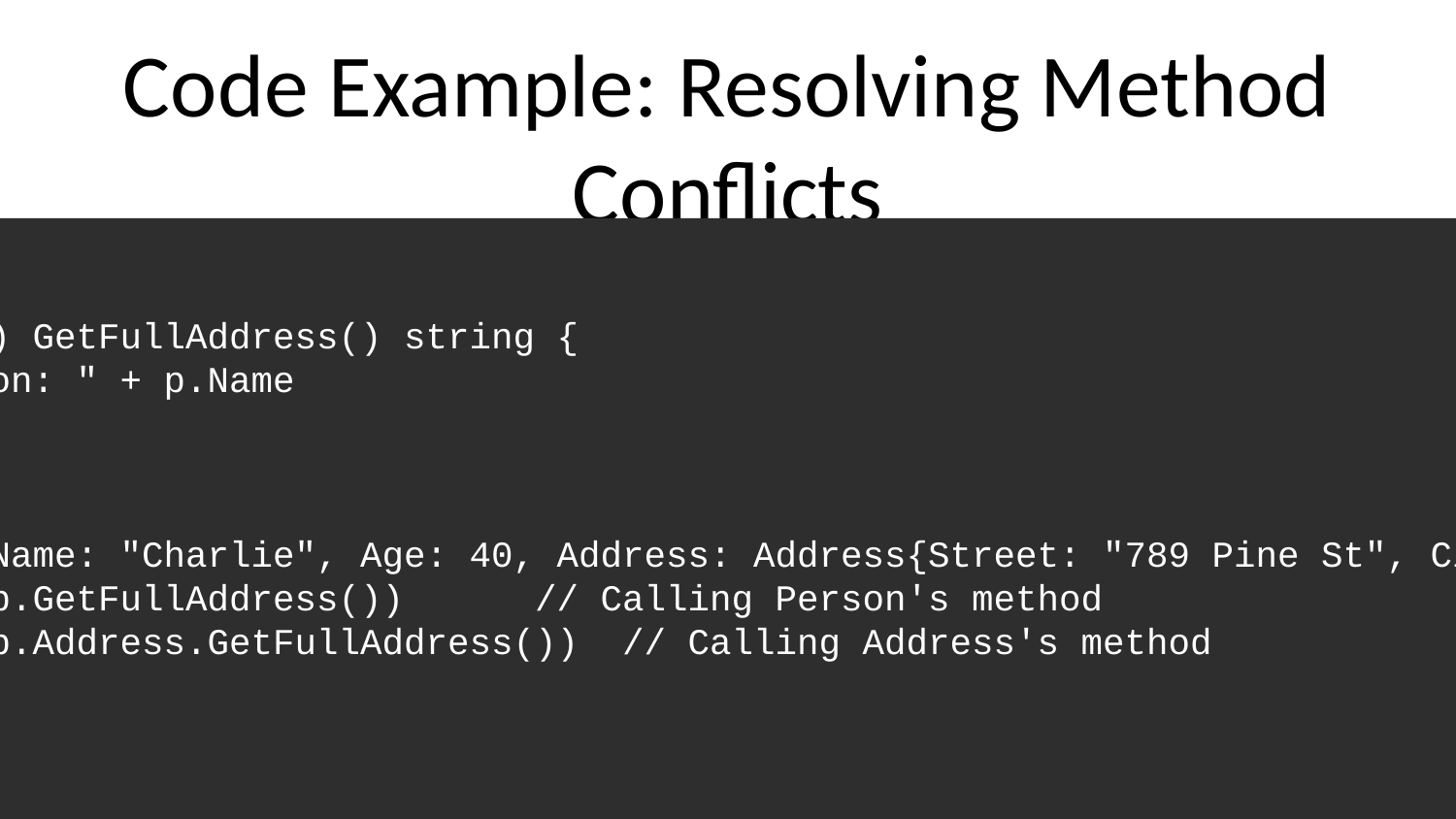

# Code Example: Resolving Method Conflicts

```go
func (p Person) GetFullAddress() string {
  return "Person: " + p.Name
}
func main() {
  p := Person{Name: "Charlie", Age: 40, Address: Address{Street: "789 Pine St", City: "Smalltown"}}
  fmt.Println(p.GetFullAddress())      // Calling Person's method
  fmt.Println(p.Address.GetFullAddress())  // Calling Address's method
}
```